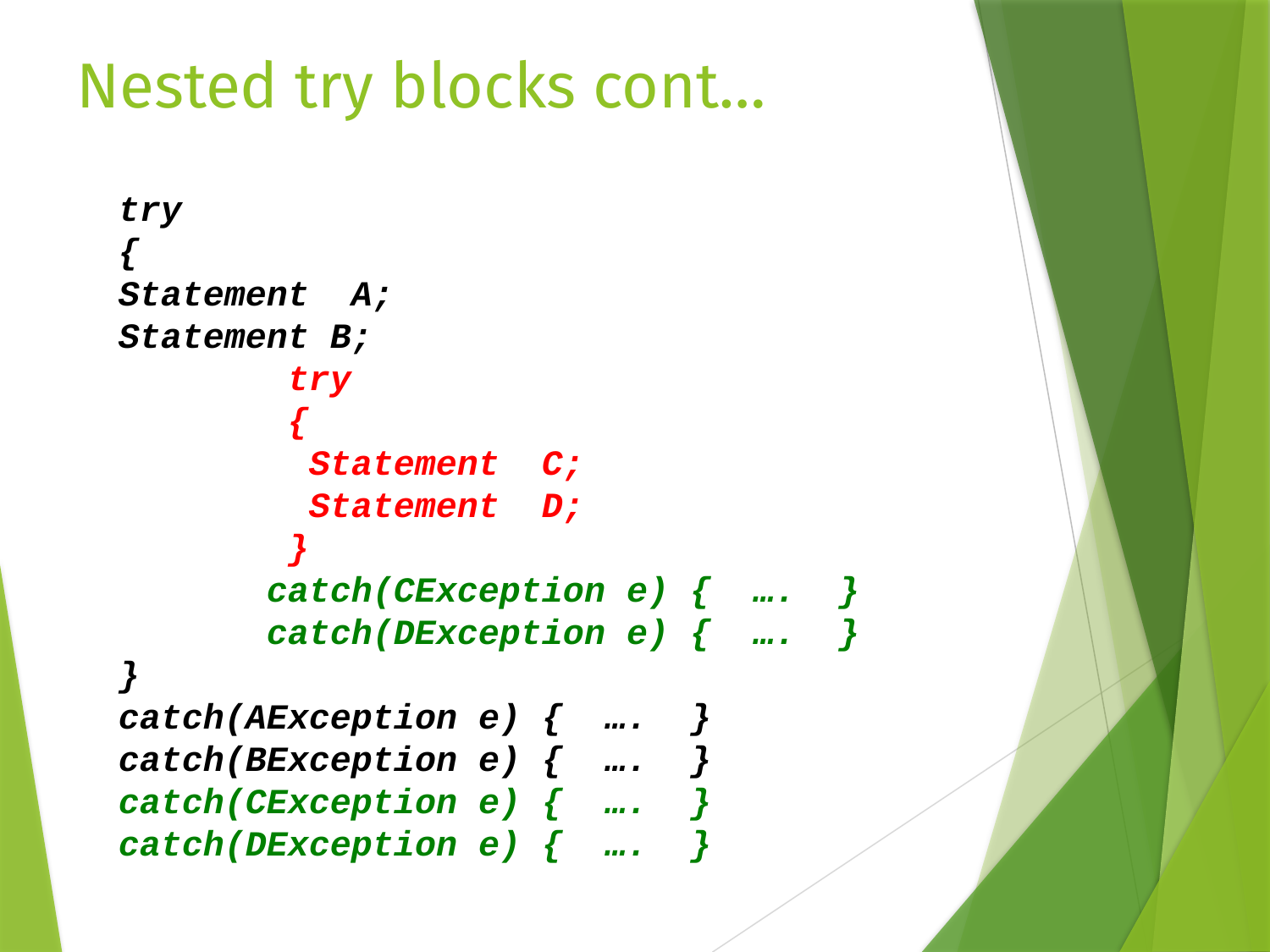

# Nested try blocks cont…
try
{
Statement  A;
Statement B;
        try
        {
         Statement  C;
         Statement  D;
        }
       catch(CException e) {  ….  }
       catch(DException e) {  ….  }
}
catch(AException e) {  ….  }
catch(BException e) {  ….  }
catch(CException e) {  ….  }
catch(DException e) {  ….  }